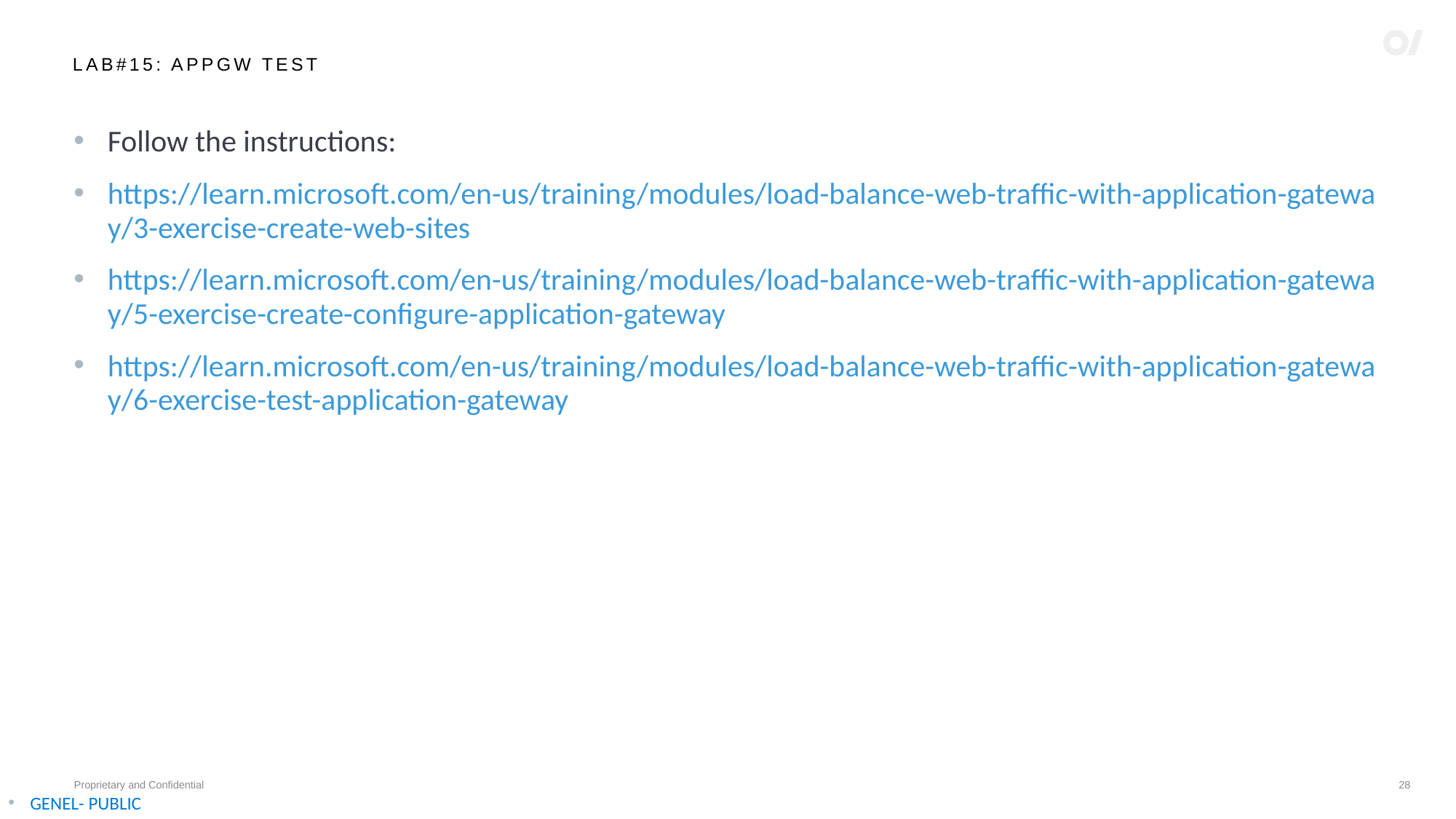

# LAB#15: APPGW TEST
Follow the instructions:
https://learn.microsoft.com/en-us/training/modules/load-balance-web-traffic-with-application-gateway/3-exercise-create-web-sites
https://learn.microsoft.com/en-us/training/modules/load-balance-web-traffic-with-application-gateway/5-exercise-create-configure-application-gateway
https://learn.microsoft.com/en-us/training/modules/load-balance-web-traffic-with-application-gateway/6-exercise-test-application-gateway